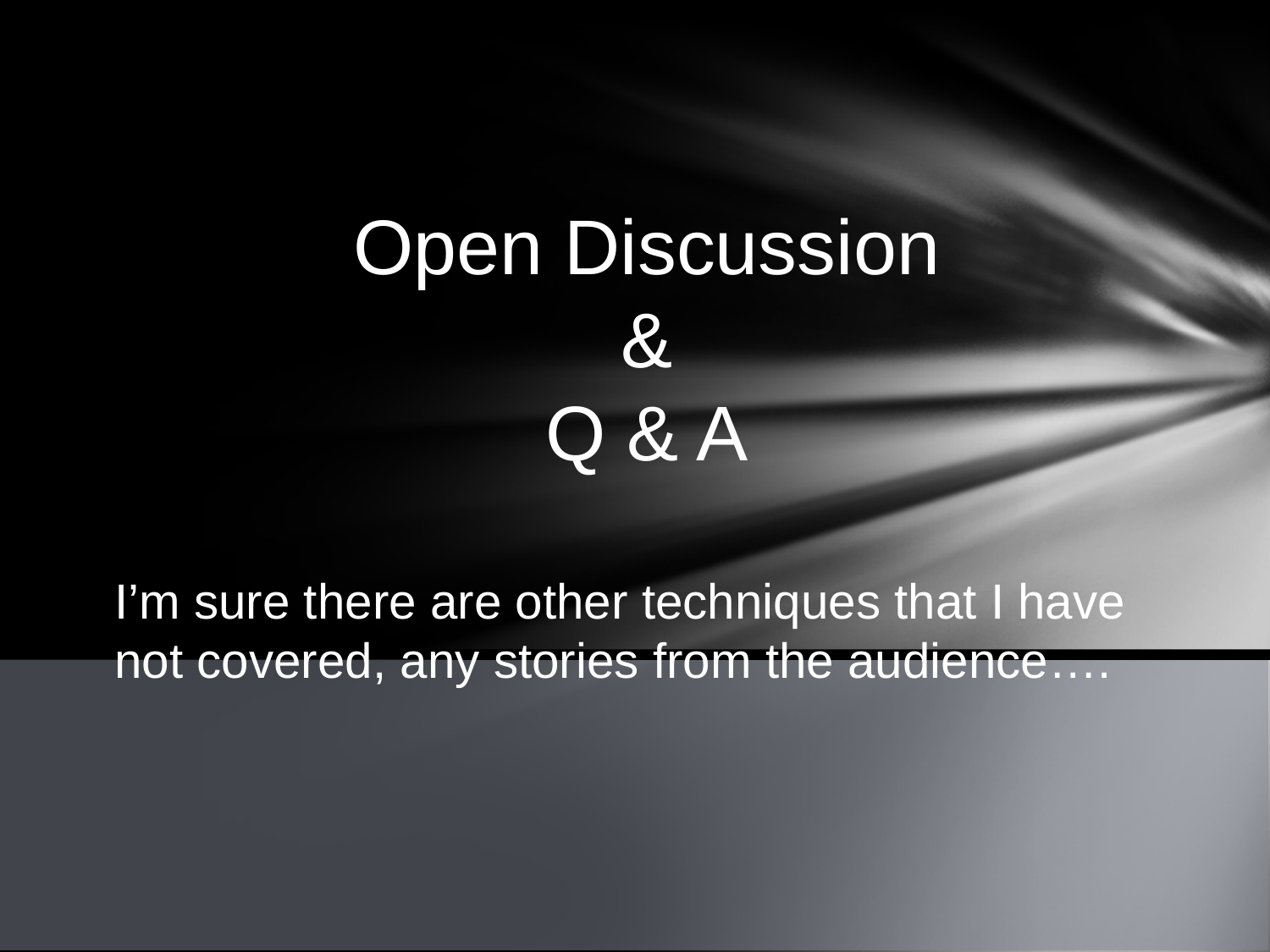

Open Discussion
&
Q & A

I’m sure there are other techniques that I have not covered, any stories from the audience….